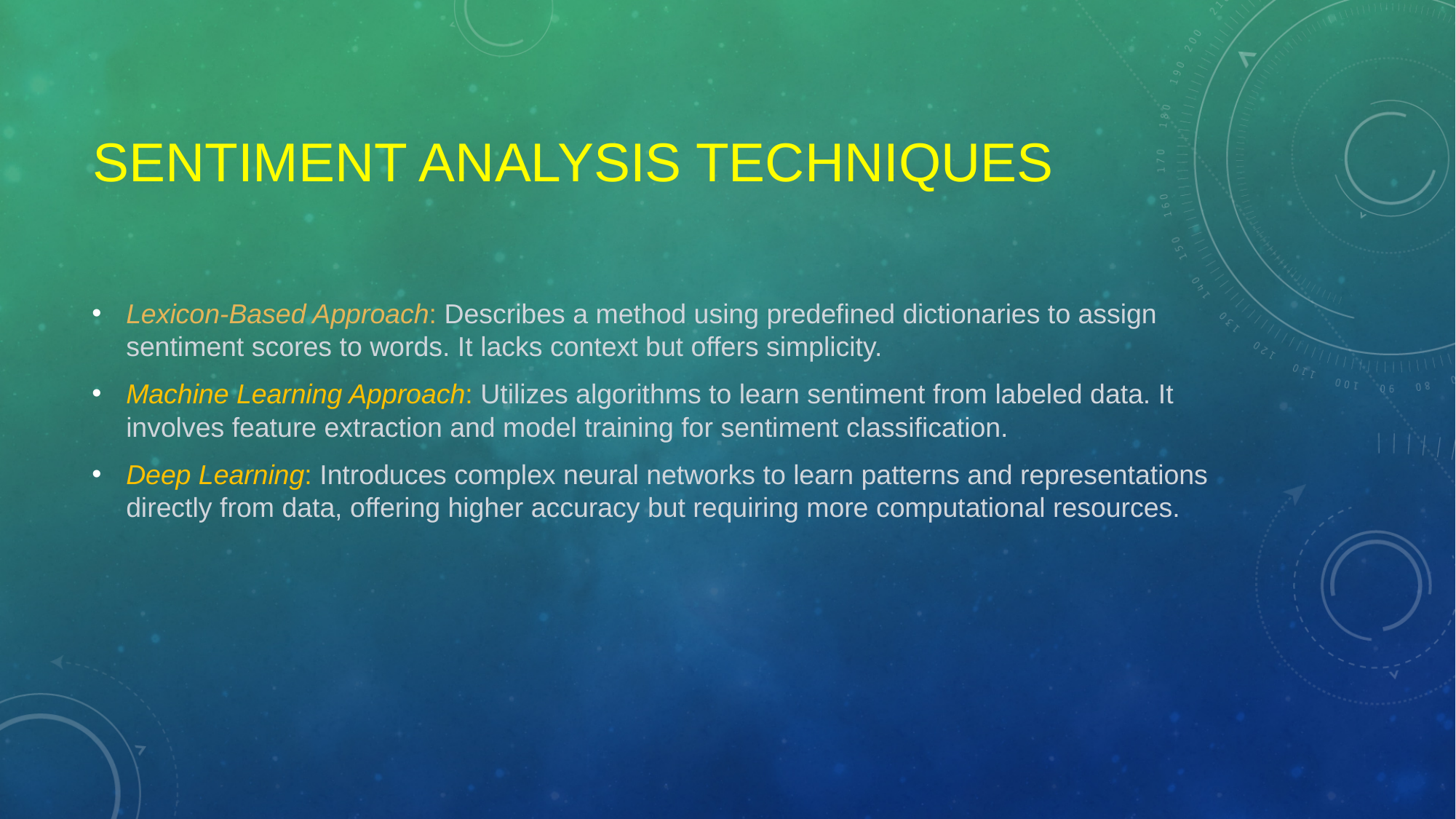

# Sentiment analysis techniques
Lexicon-Based Approach: Describes a method using predefined dictionaries to assign sentiment scores to words. It lacks context but offers simplicity.
Machine Learning Approach: Utilizes algorithms to learn sentiment from labeled data. It involves feature extraction and model training for sentiment classification.
Deep Learning: Introduces complex neural networks to learn patterns and representations directly from data, offering higher accuracy but requiring more computational resources.